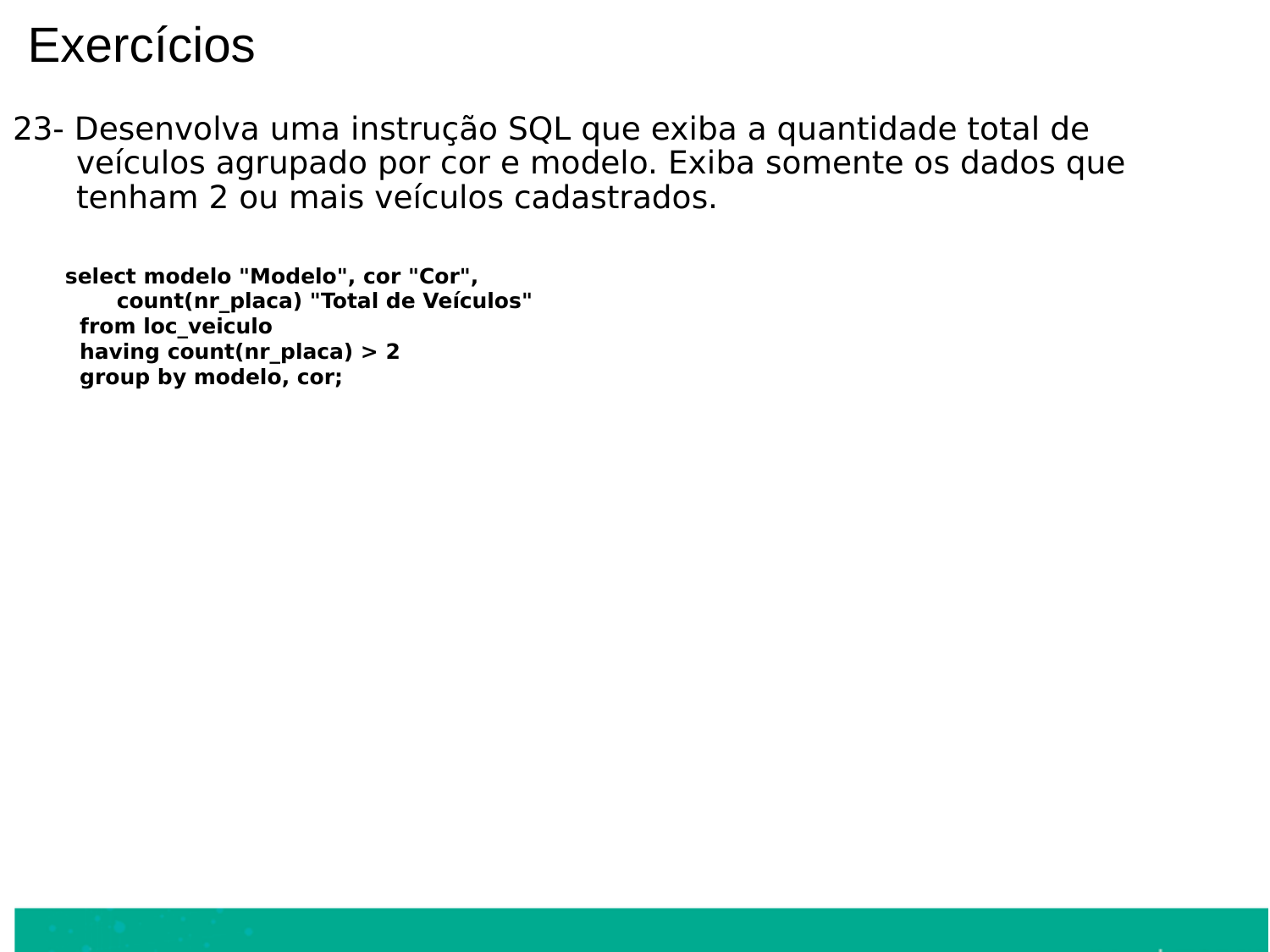

Exercícios
23- Desenvolva uma instrução SQL que exiba a quantidade total de veículos agrupado por cor e modelo. Exiba somente os dados que tenham 2 ou mais veículos cadastrados.
select modelo "Modelo", cor "Cor",
       count(nr_placa) "Total de Veículos"
  from loc_veiculo
  having count(nr_placa) > 2
  group by modelo, cor;